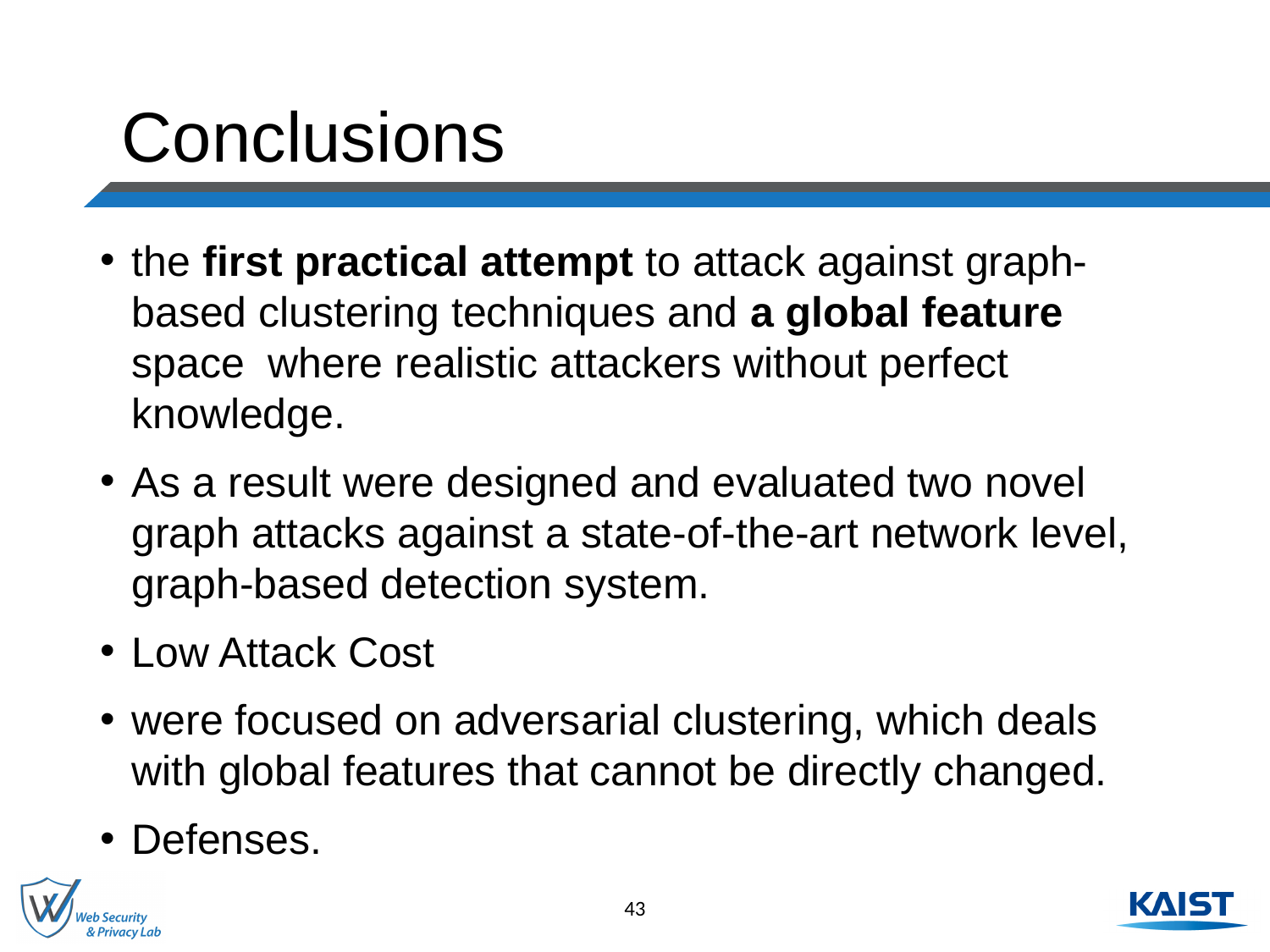

# Conclusions
the first practical attempt to attack against graph-  based clustering techniques and a global feature space  where realistic attackers without perfect knowledge.
As a result were designed and evaluated two novel  graph attacks against a state-of-the-art network level,  graph-based detection system.
Low Attack Cost
were focused on adversarial clustering, which deals  with global features that cannot be directly changed.
Defenses.

43